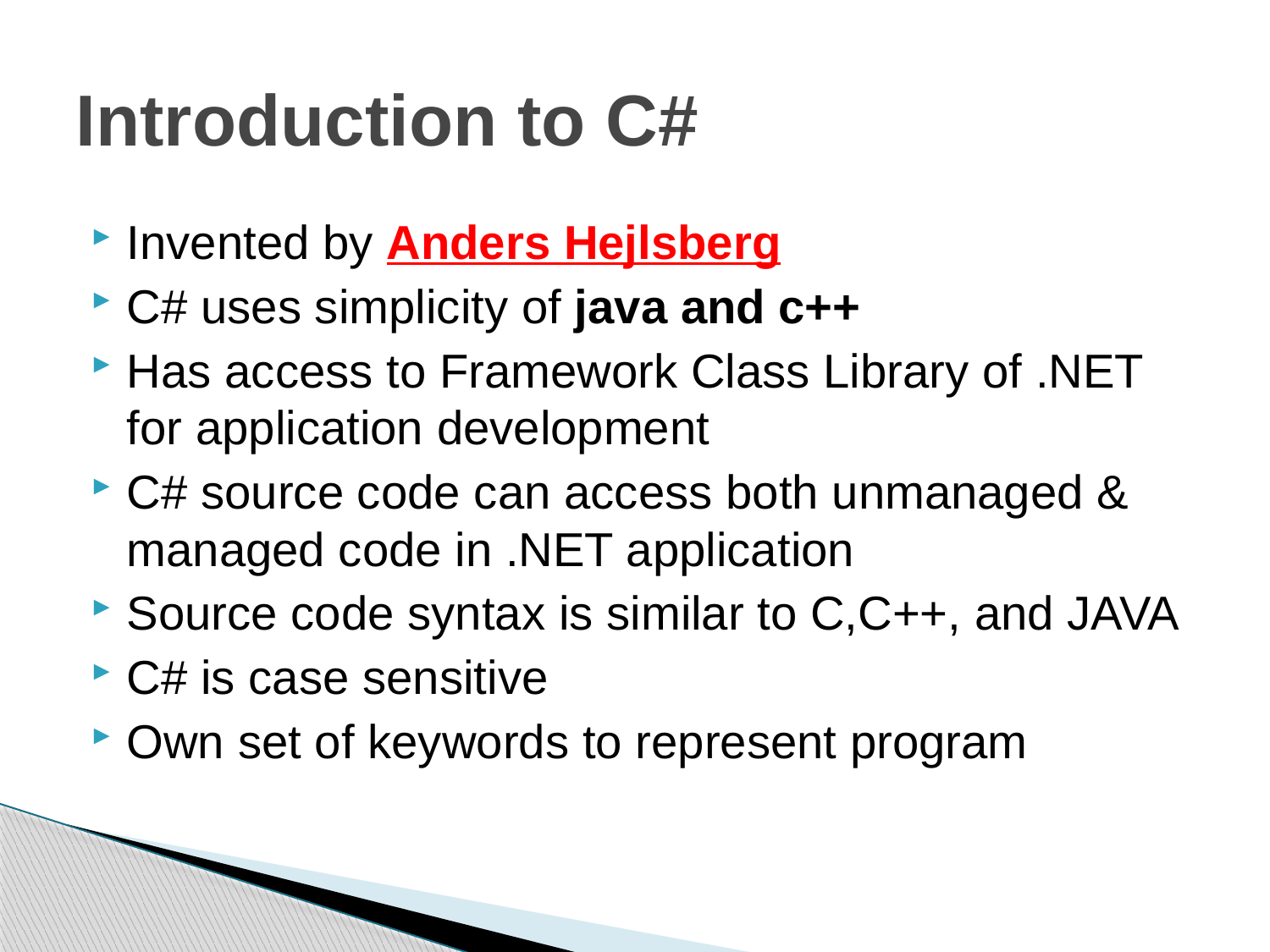

# Introduction to C#
Invented by Anders Hejlsberg
C# uses simplicity of java and c++
Has access to Framework Class Library of .NET for application development
C# source code can access both unmanaged & managed code in .NET application
Source code syntax is similar to C,C++, and JAVA
C# is case sensitive
Own set of keywords to represent program